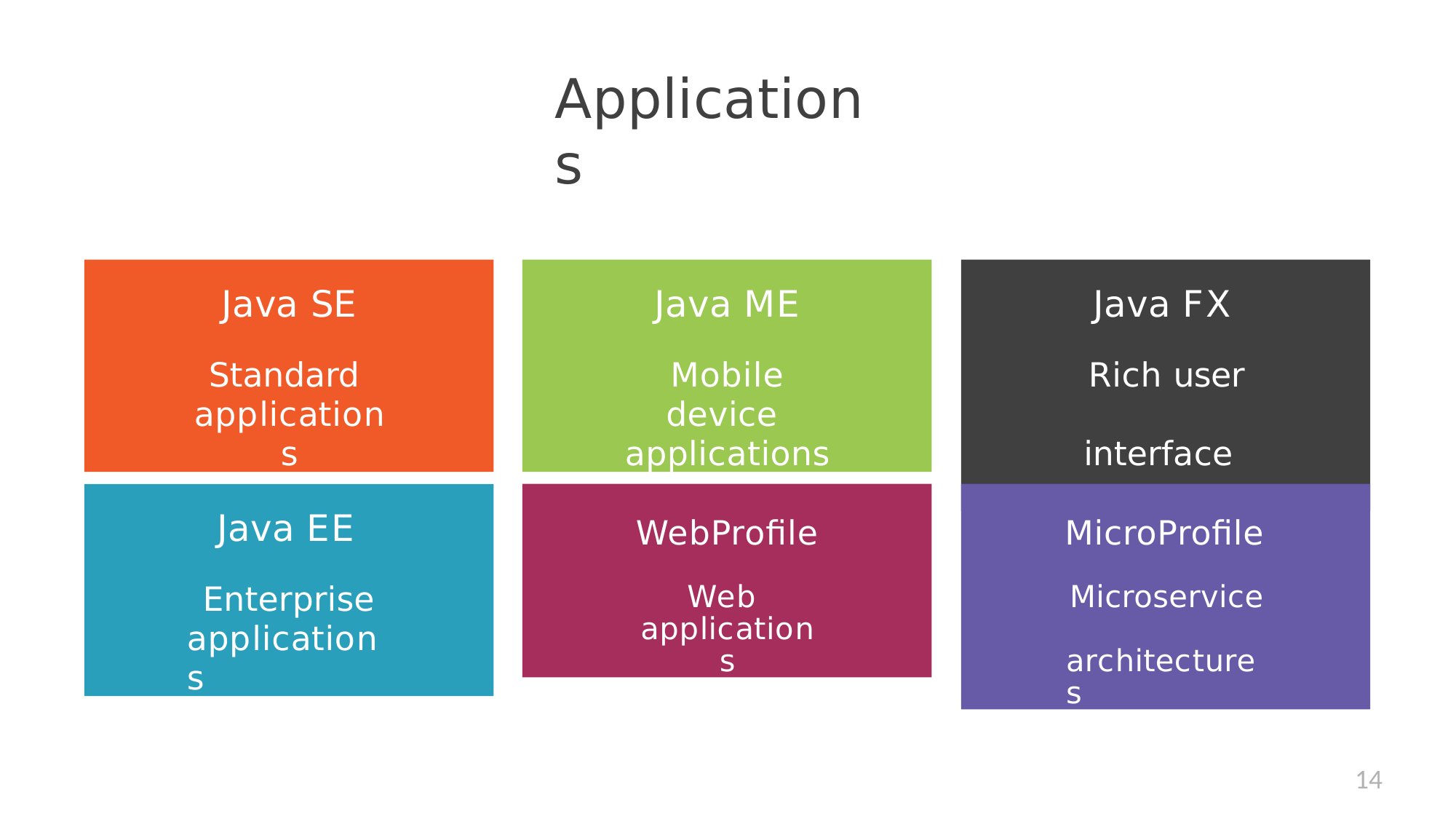

# Applications
Java SE
Standard  applications
Java ME
Mobile device  applications
Java FX
Rich user  interfaces
Java EE
Enterprise  applications
WebProfile
Web  applications
MicroProfile
Microservice  architectures
14